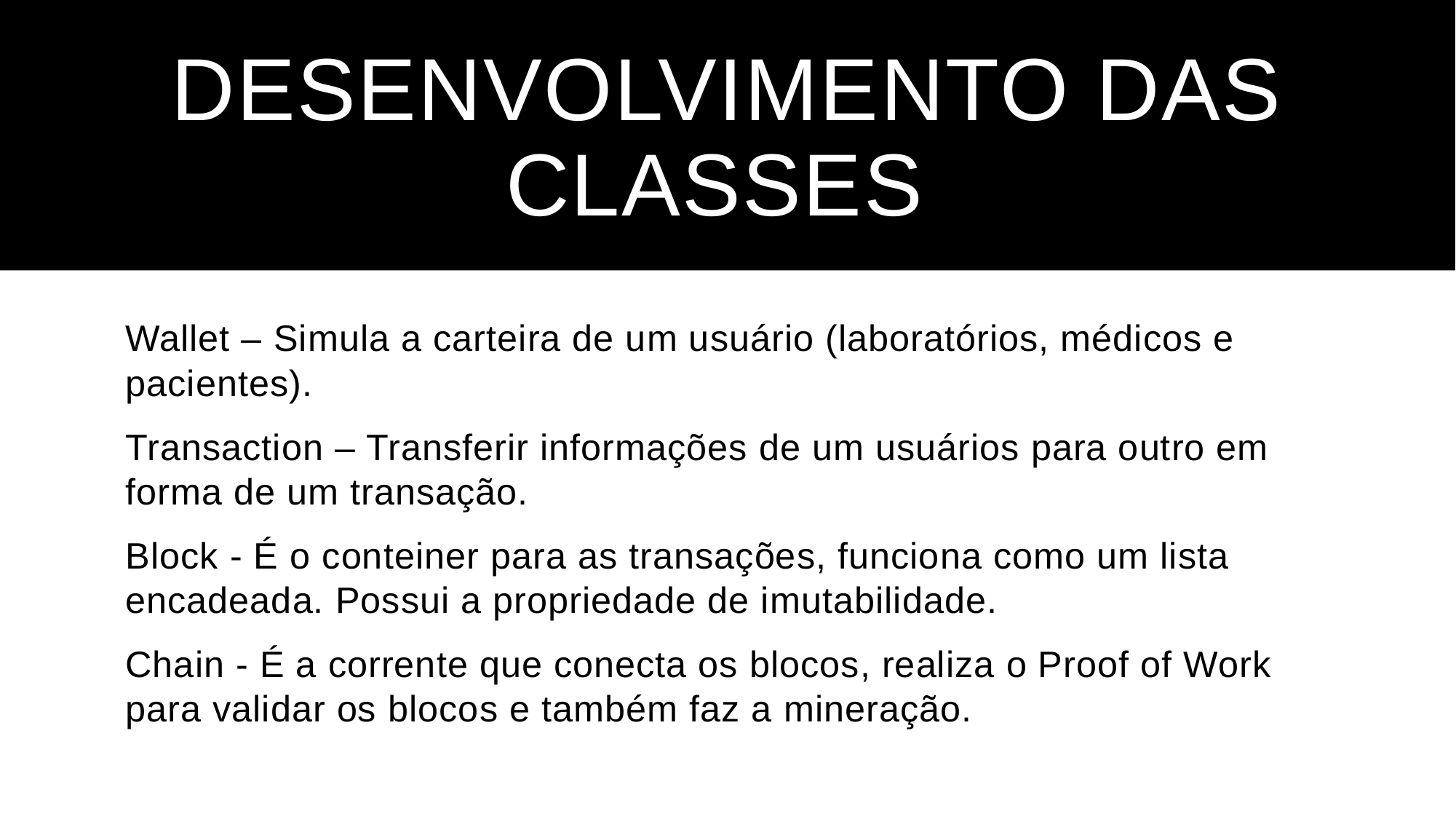

# DESENVOLVIMENTO DAS CLASSES
Wallet – Simula a carteira de um usuário (laboratórios, médicos e pacientes).
Transaction – Transferir informações de um usuários para outro em forma de um transação.
Block - É o conteiner para as transações, funciona como um lista encadeada. Possui a propriedade de imutabilidade.
Chain - É a corrente que conecta os blocos, realiza o Proof of Work para validar os blocos e também faz a mineração.